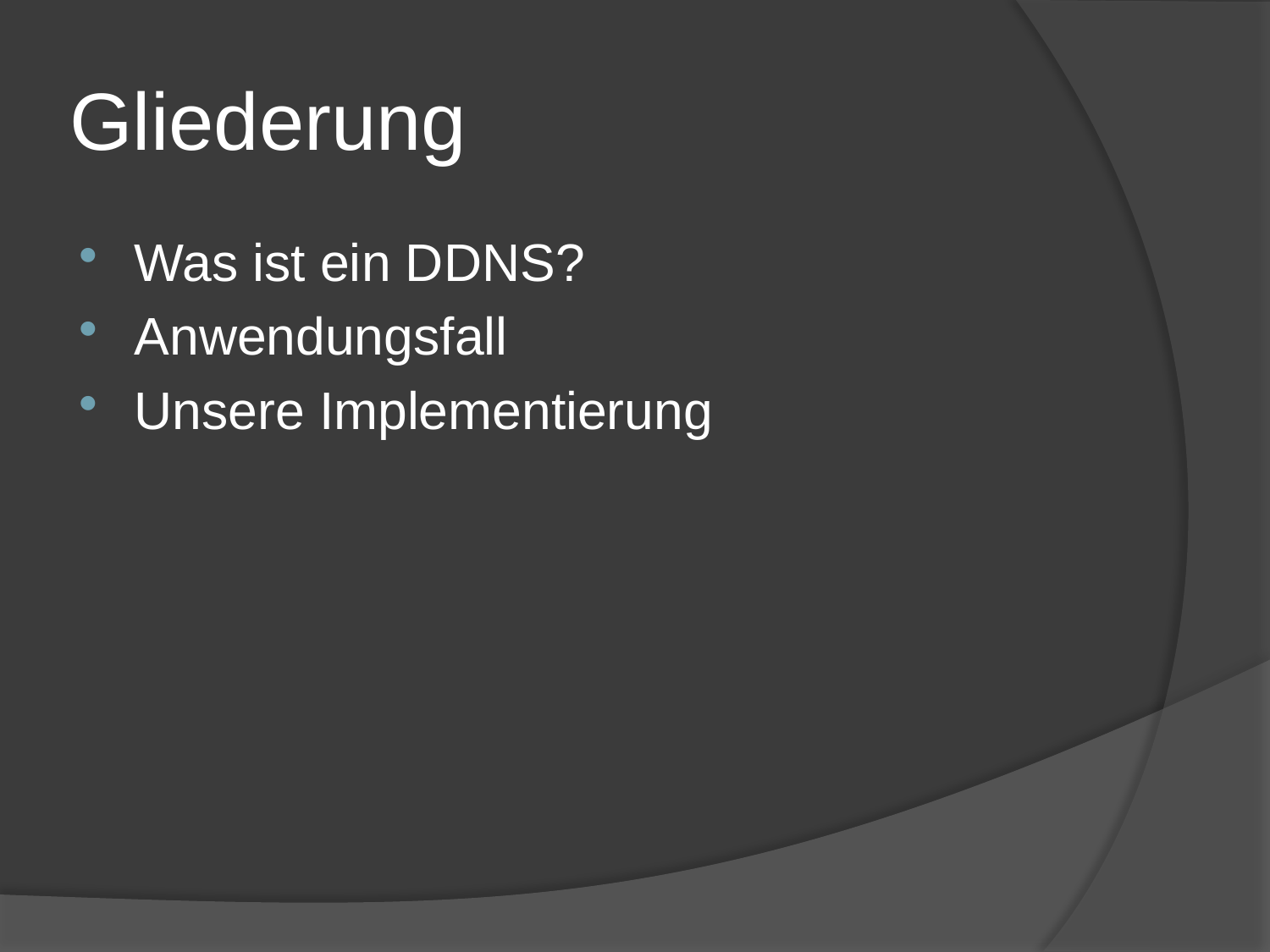

# Gliederung
Was ist ein DDNS?
Anwendungsfall
Unsere Implementierung